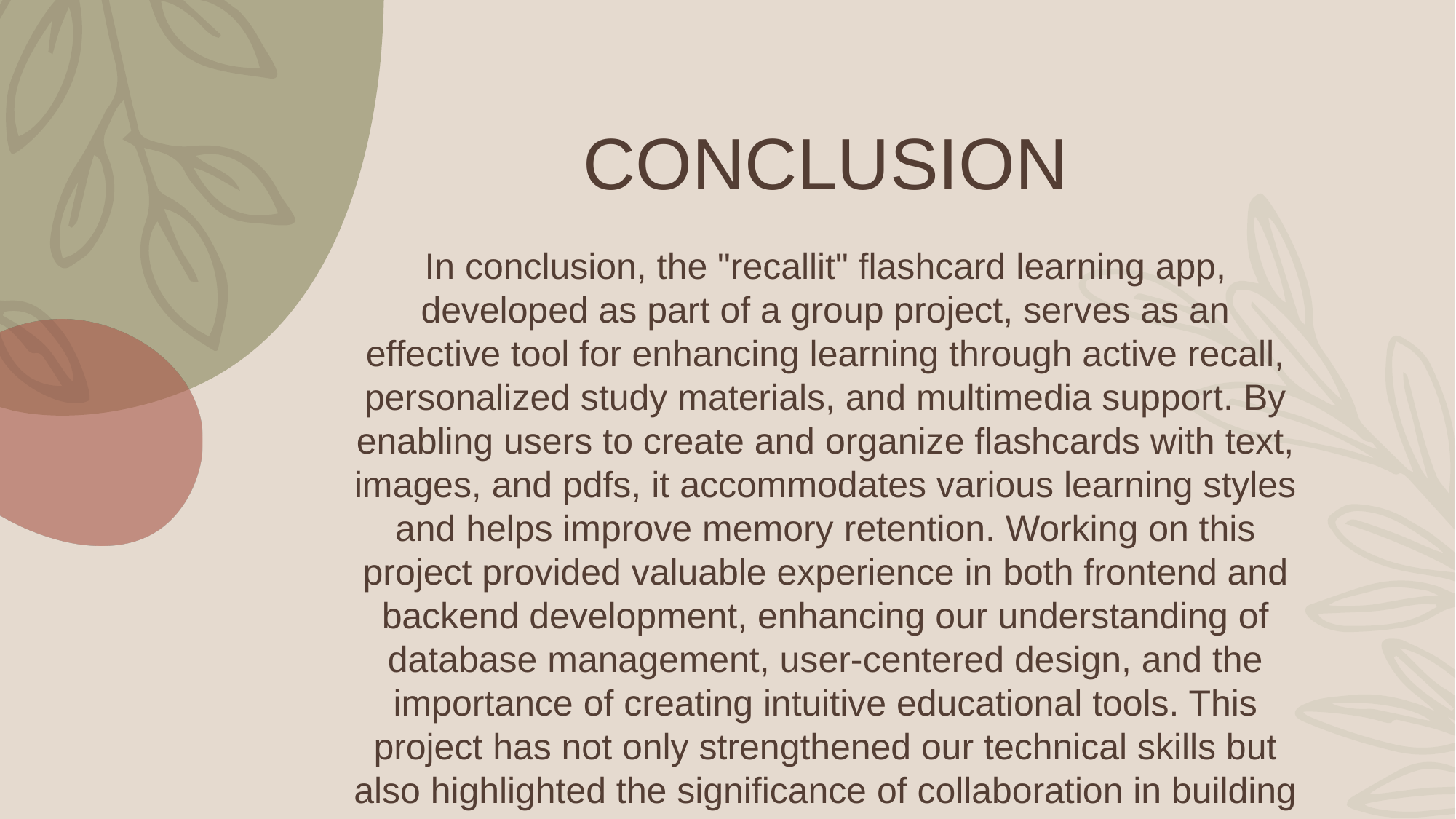

# CONCLUSION
In conclusion, the "recallit" flashcard learning app, developed as part of a group project, serves as an effective tool for enhancing learning through active recall, personalized study materials, and multimedia support. By enabling users to create and organize flashcards with text, images, and pdfs, it accommodates various learning styles and helps improve memory retention. Working on this project provided valuable experience in both frontend and backend development, enhancing our understanding of database management, user-centered design, and the importance of creating intuitive educational tools. This project has not only strengthened our technical skills but also highlighted the significance of collaboration in building solutions that meet user needs.